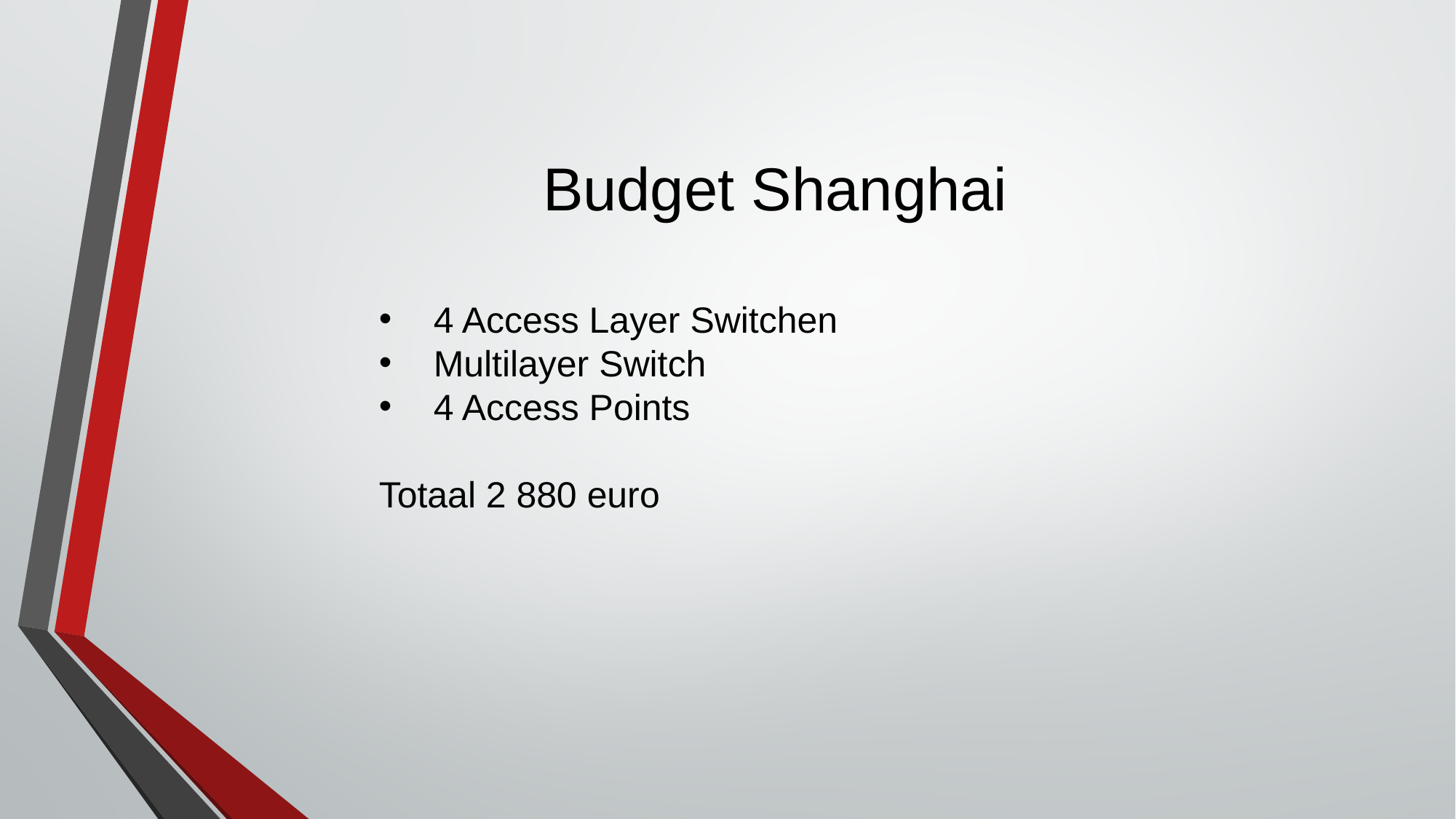

# Budget Shanghai
4 Access Layer Switchen
Multilayer Switch
4 Access Points

Totaal 2 880 euro